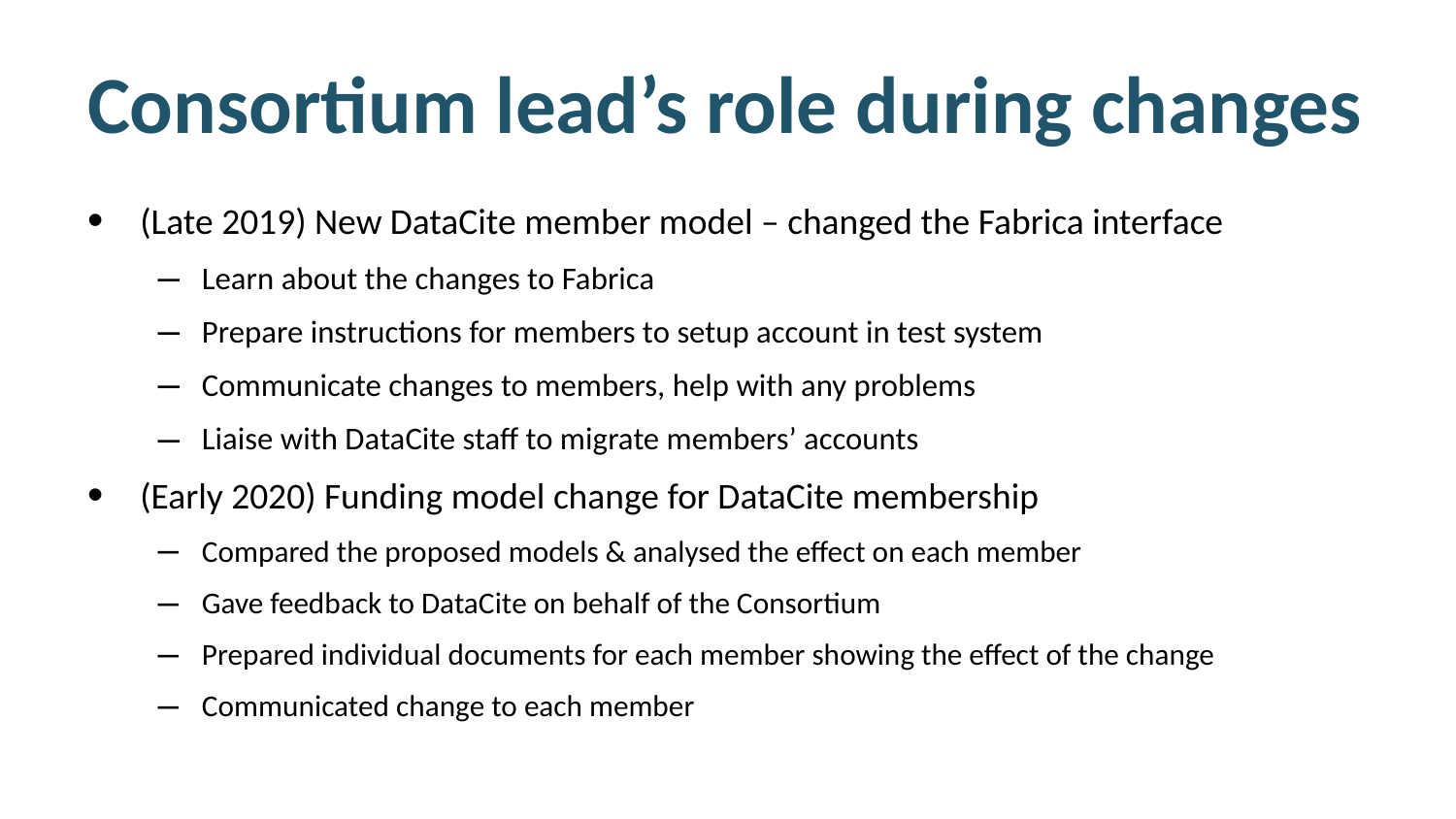

# Consortium lead’s role during changes
(Late 2019) New DataCite member model – changed the Fabrica interface
Learn about the changes to Fabrica
Prepare instructions for members to setup account in test system
Communicate changes to members, help with any problems
Liaise with DataCite staff to migrate members’ accounts
(Early 2020) Funding model change for DataCite membership
Compared the proposed models & analysed the effect on each member
Gave feedback to DataCite on behalf of the Consortium
Prepared individual documents for each member showing the effect of the change
Communicated change to each member